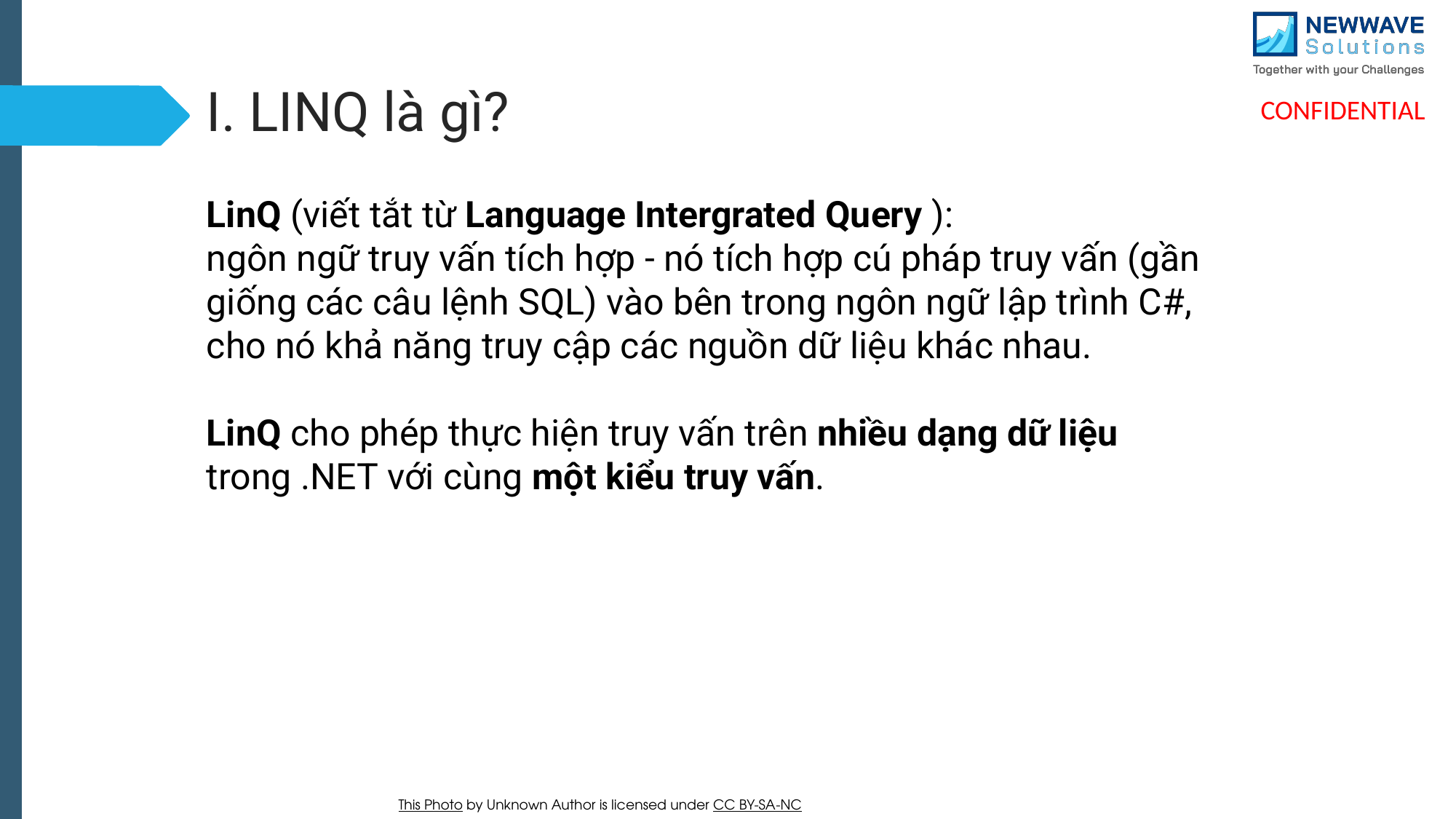

# I. LINQ là gì?
LinQ (viết tắt từ Language Intergrated Query ):
ngôn ngữ truy vấn tích hợp - nó tích hợp cú pháp truy vấn (gần giống các câu lệnh SQL) vào bên trong ngôn ngữ lập trình C#, cho nó khả năng truy cập các nguồn dữ liệu khác nhau.

LinQ cho phép thực hiện truy vấn trên nhiều dạng dữ liệu trong .NET với cùng một kiểu truy vấn.

This Photo by Unknown Author is licensed under CC BY-SA-NC